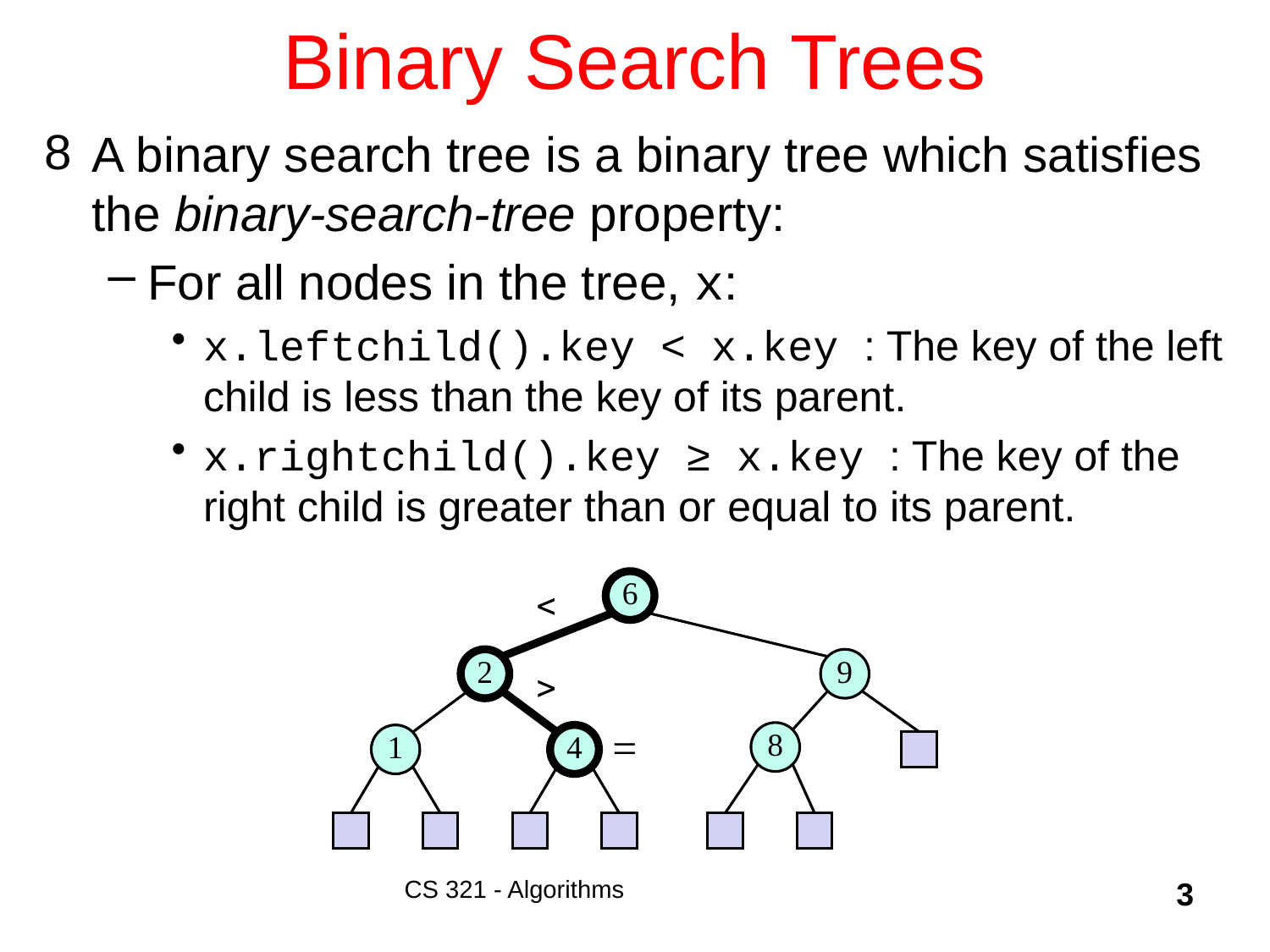

# Binary Search Trees
A binary search tree is a binary tree which satisfies the binary-search-tree property:
For all nodes in the tree, x:
x.leftchild().key < x.key : The key of the left child is less than the key of its parent.
x.rightchild().key ≥ x.key : The key of the right child is greater than or equal to its parent.

6
<
2
9
>
=
8
1
4

CS 321 - Algorithms
3